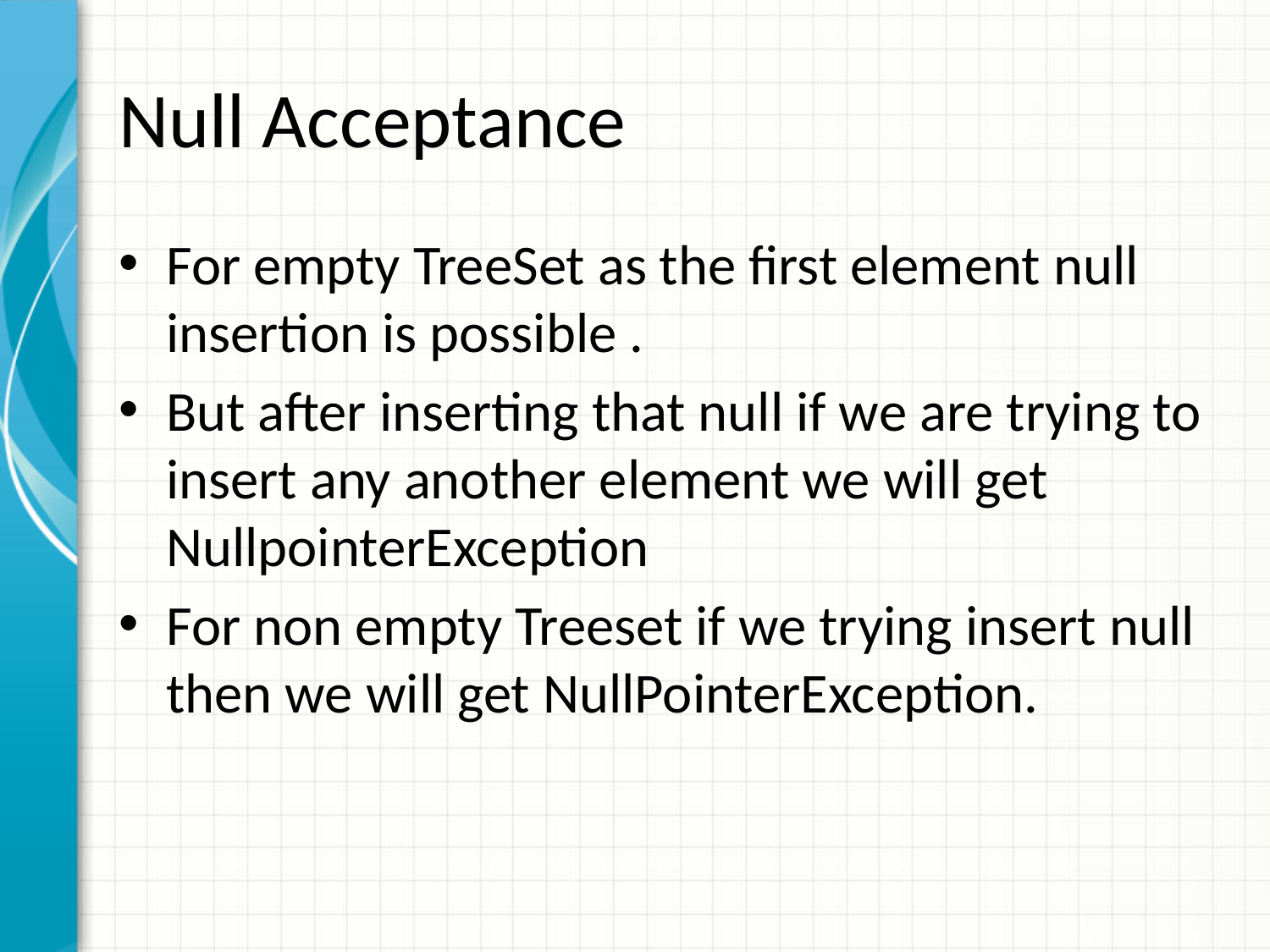

# Null Acceptance
For empty TreeSet as the first element null insertion is possible .
But after inserting that null if we are trying to insert any another element we will get NullpointerException
For non empty Treeset if we trying insert null then we will get NullPointerException.